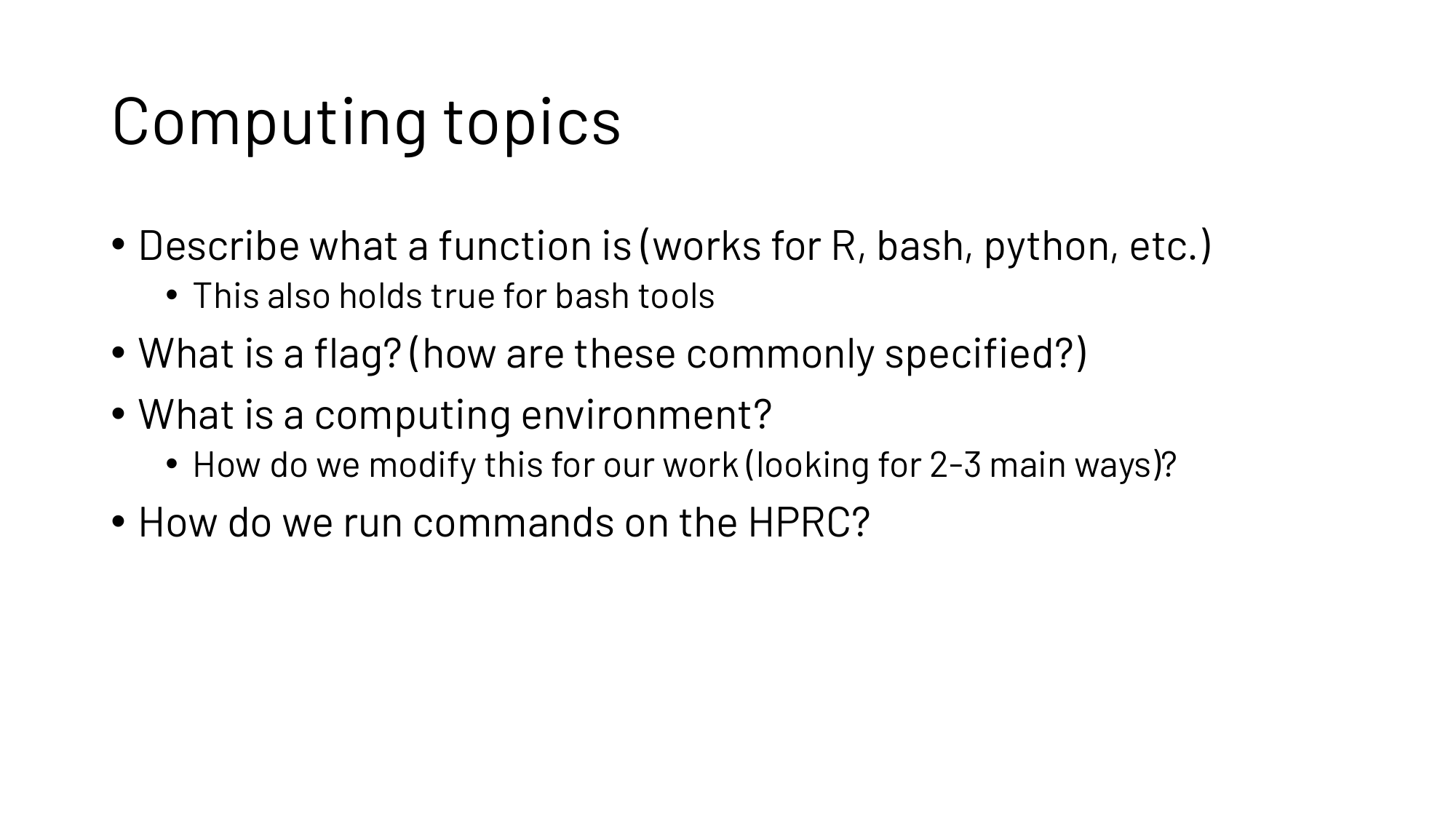

# Computing topics
Describe what a function is (works for R, bash, python, etc.)
This also holds true for bash tools
What is a flag? (how are these commonly specified?)
What is a computing environment?
How do we modify this for our work (looking for 2-3 main ways)?
How do we run commands on the HPRC?